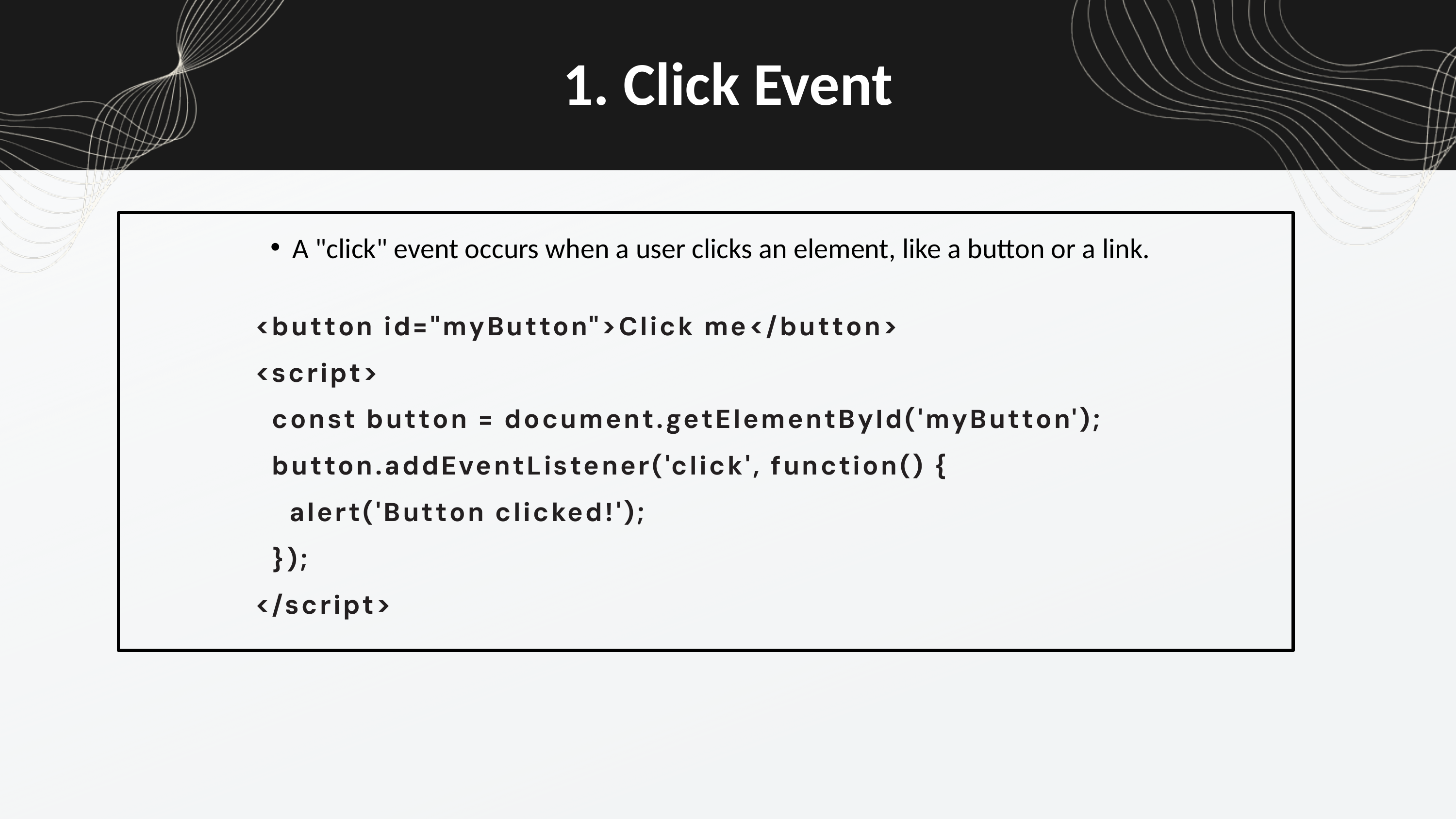

1. Click Event

A "click" event occurs when a user clicks an element, like a button or a link.
<button id="myButton">Click me</button>
<script>
  const button = document.getElementById('myButton');
  button.addEventListener('click', function() {
    alert('Button clicked!');
  });
</script>